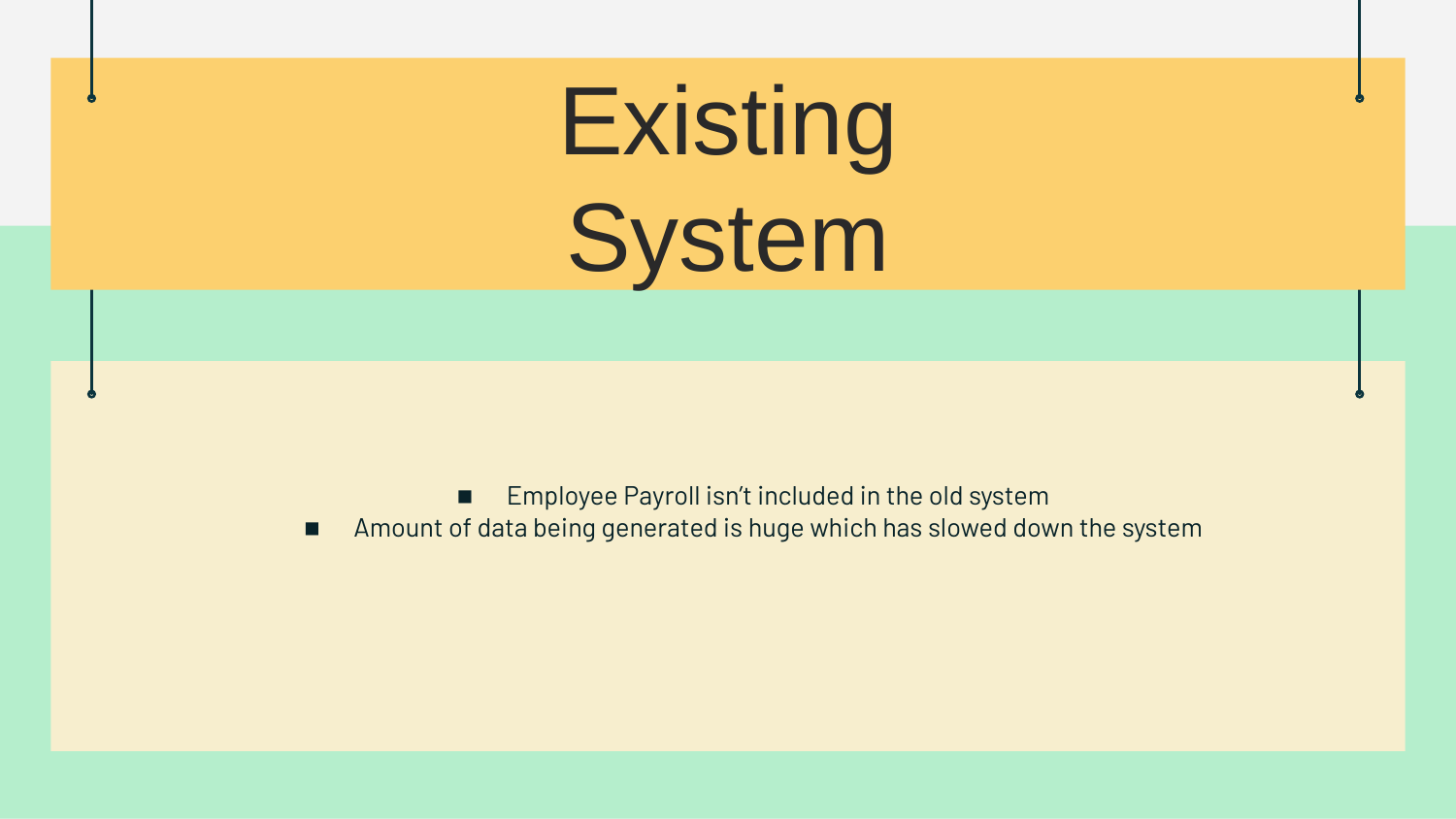

# Existing System

Employee Payroll isn’t included in the old system
Amount of data being generated is huge which has slowed down the system